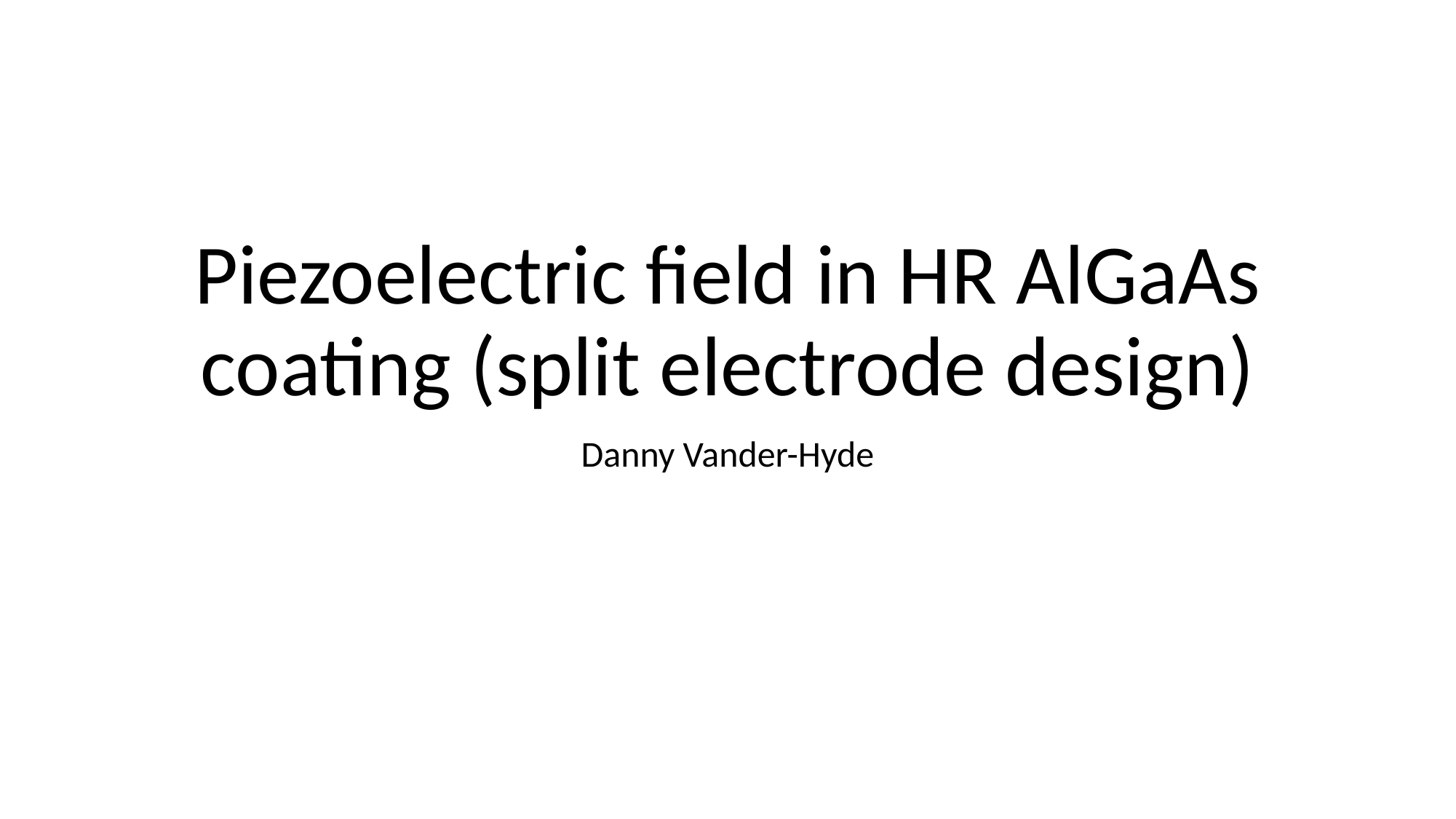

# Piezoelectric field in HR AlGaAs coating (split electrode design)
Danny Vander-Hyde